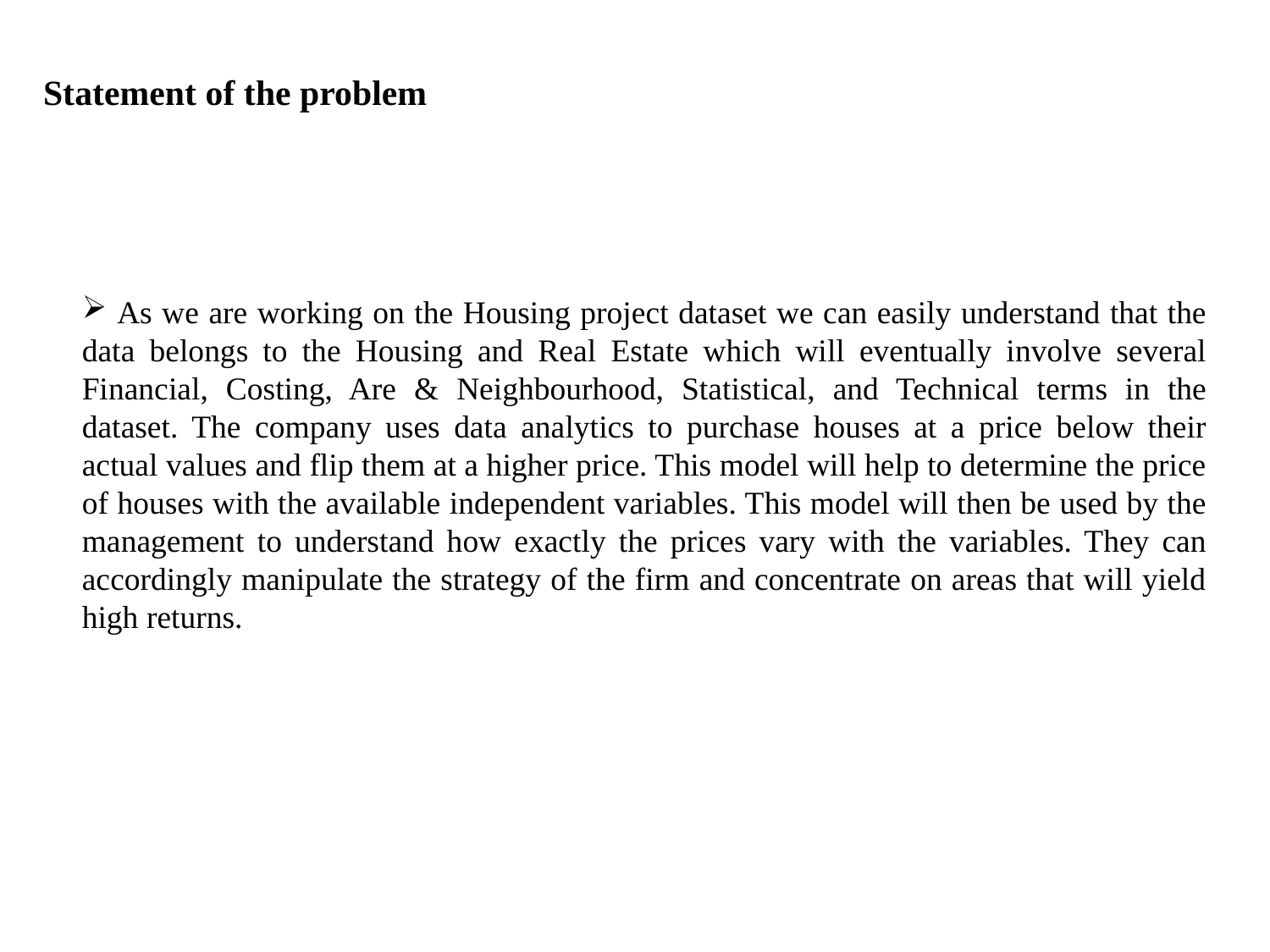

Statement of the problem
 As we are working on the Housing project dataset we can easily understand that the data belongs to the Housing and Real Estate which will eventually involve several Financial, Costing, Are & Neighbourhood, Statistical, and Technical terms in the dataset. The company uses data analytics to purchase houses at a price below their actual values and flip them at a higher price. This model will help to determine the price of houses with the available independent variables. This model will then be used by the management to understand how exactly the prices vary with the variables. They can accordingly manipulate the strategy of the firm and concentrate on areas that will yield high returns.